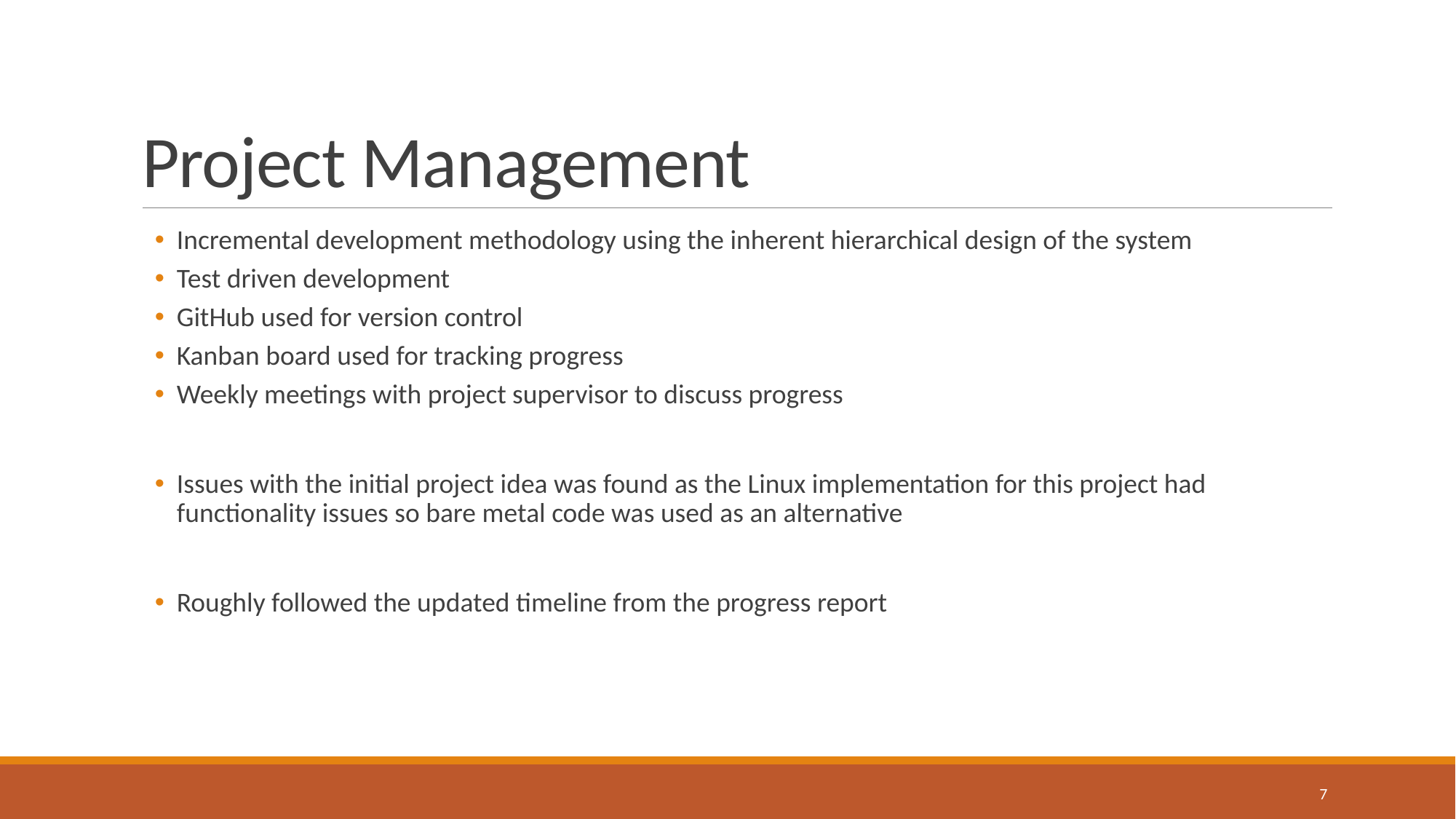

# Project Management
Incremental development methodology using the inherent hierarchical design of the system
Test driven development
GitHub used for version control
Kanban board used for tracking progress
Weekly meetings with project supervisor to discuss progress

Issues with the initial project idea was found as the Linux implementation for this project had functionality issues so bare metal code was used as an alternative

Roughly followed the updated timeline from the progress report
7